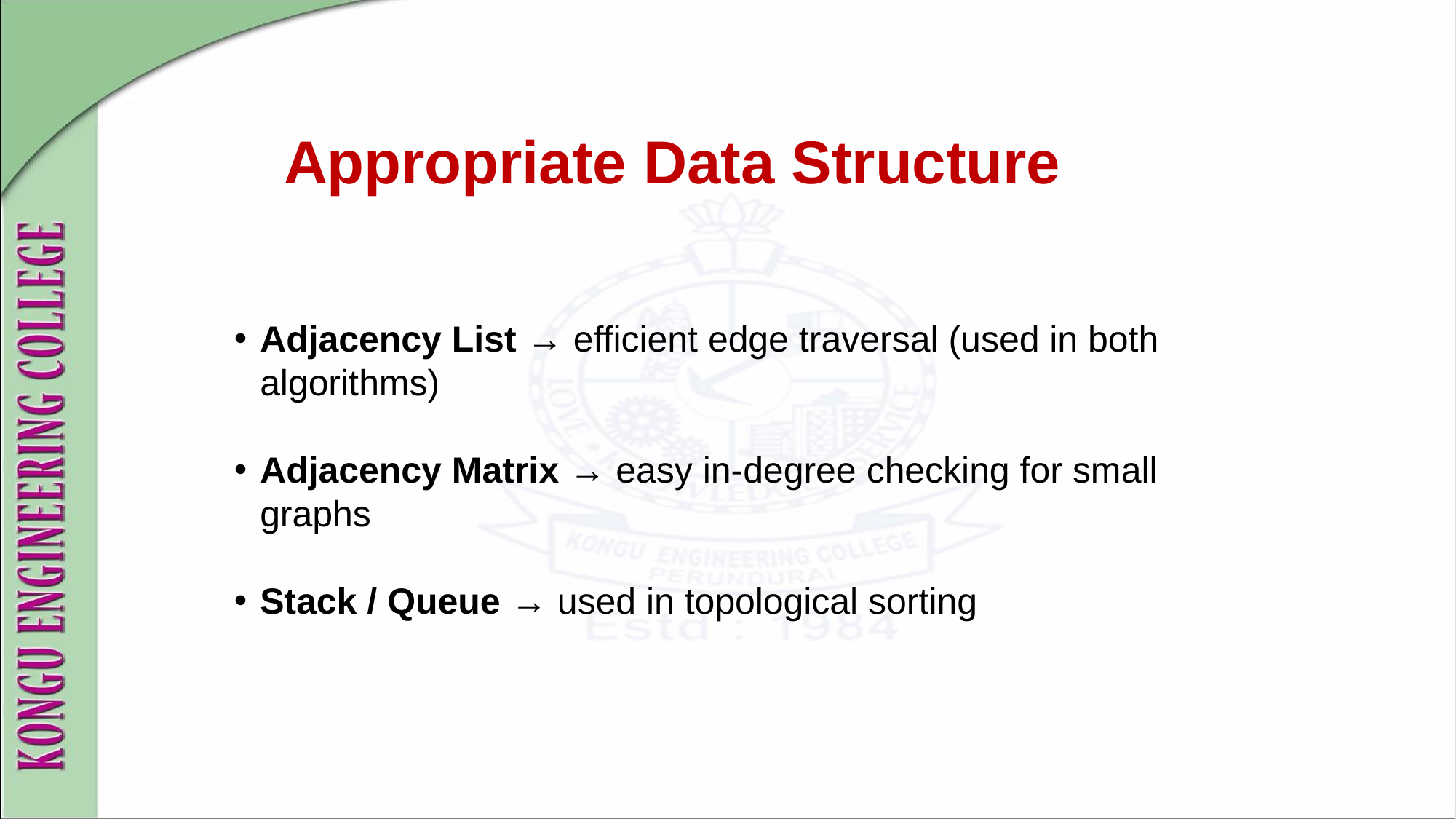

# Appropriate Data Structure

Adjacency List → efficient edge traversal (used in both algorithms)

Adjacency Matrix → easy in-degree checking for small graphs

Stack / Queue → used in topological sorting